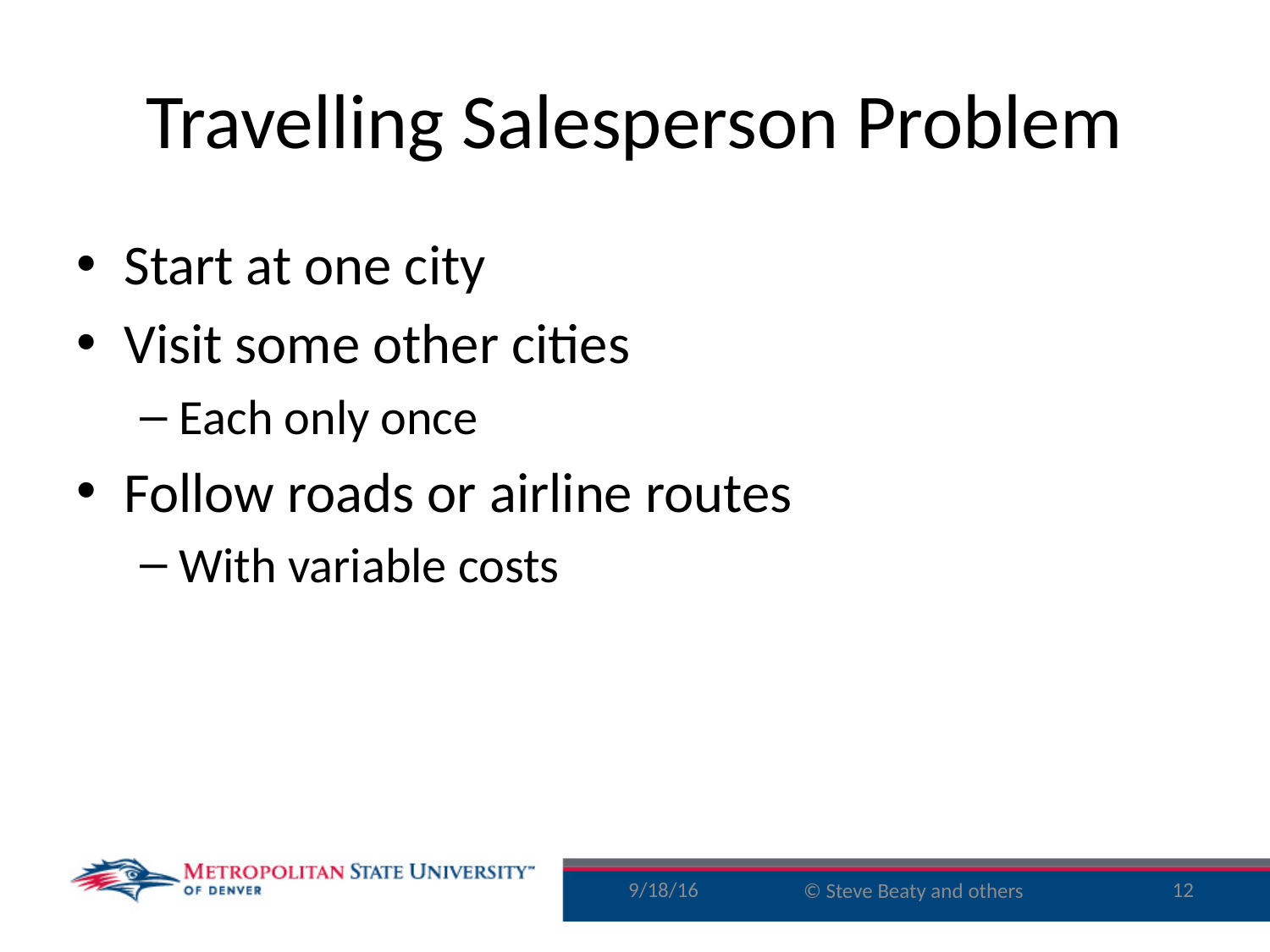

# Travelling Salesperson Problem
Start at one city
Visit some other cities
Each only once
Follow roads or airline routes
With variable costs
9/18/16
12
© Steve Beaty and others